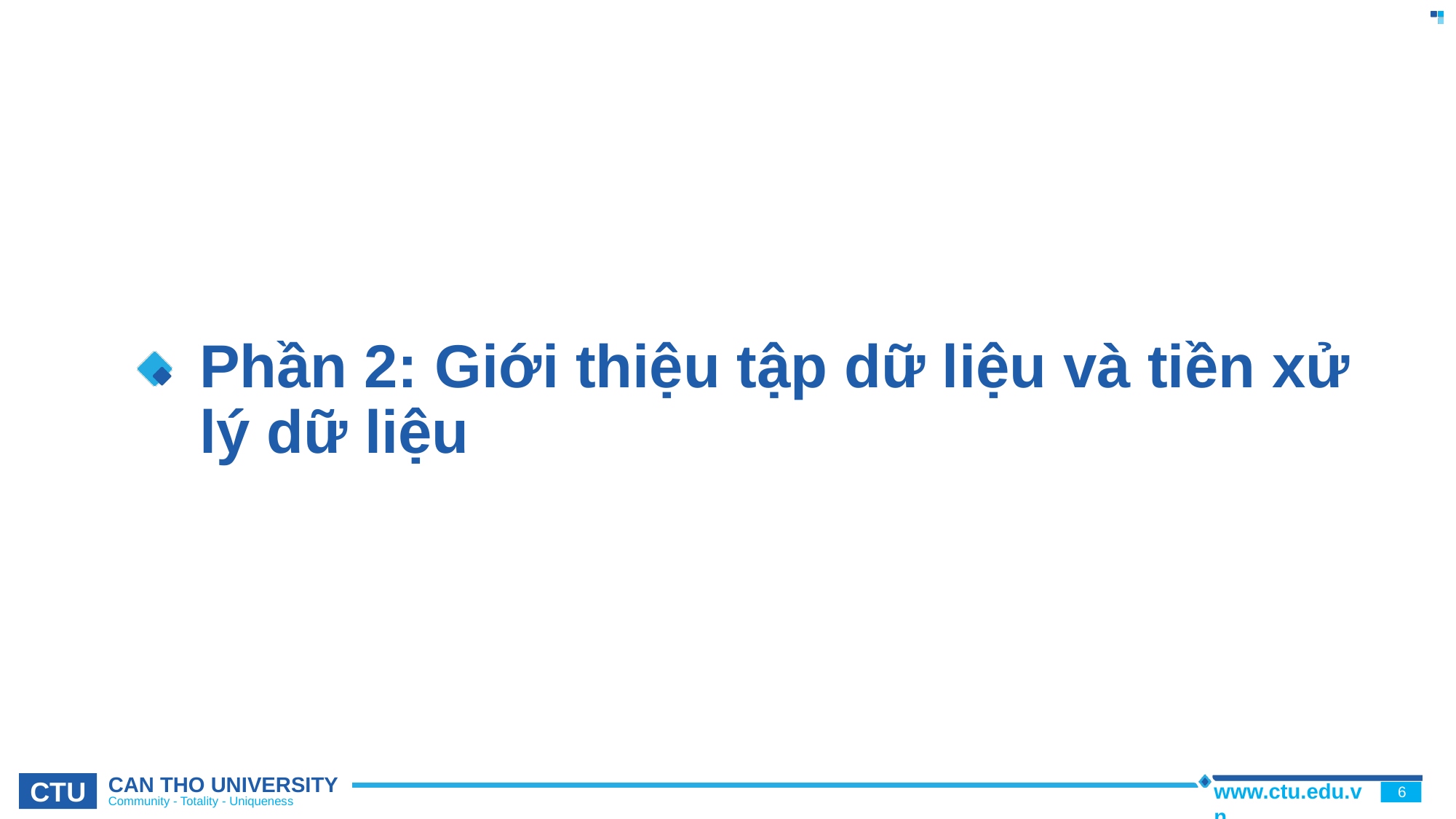

# Phần 2: Giới thiệu tập dữ liệu và tiền xử lý dữ liệu